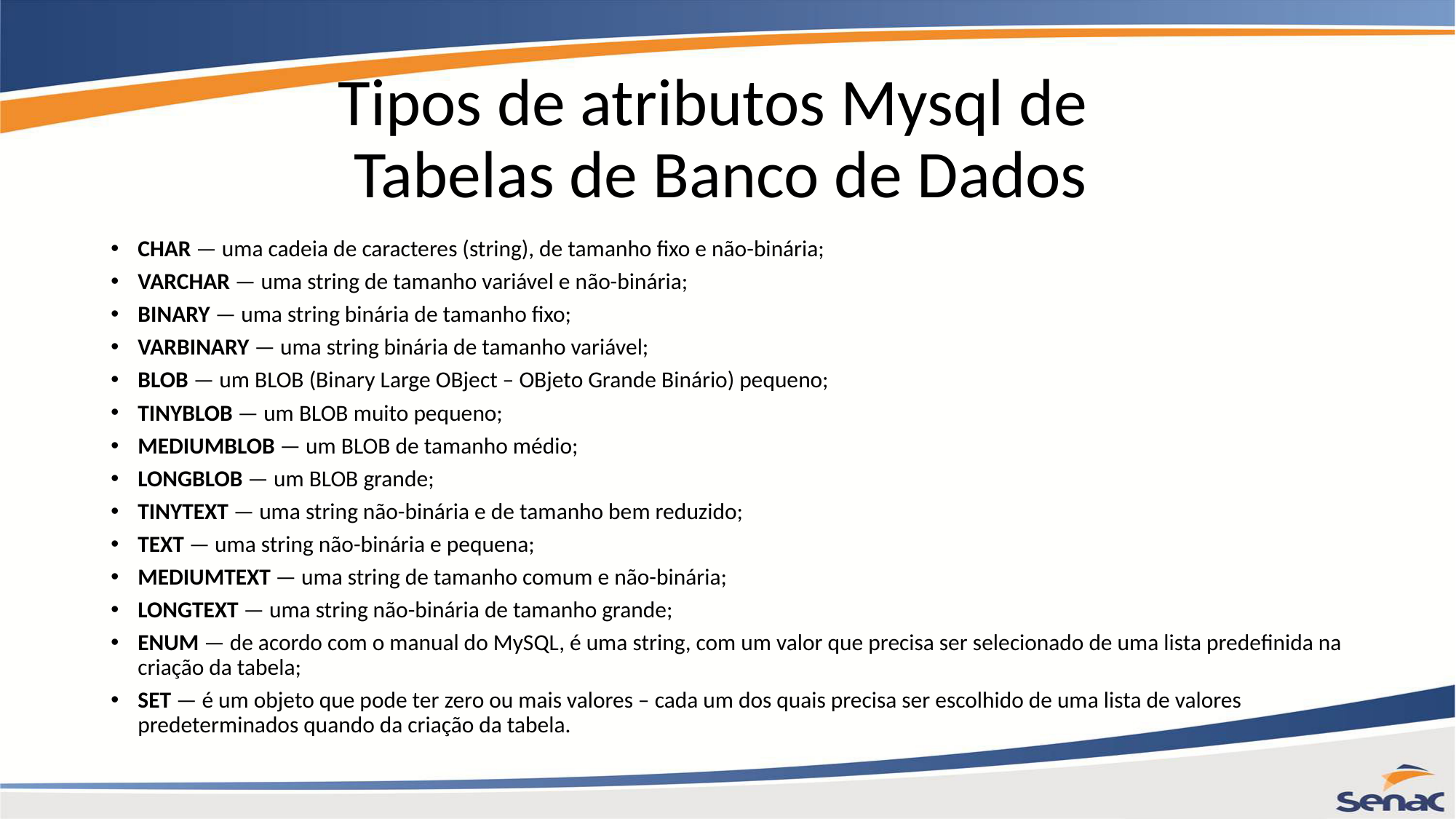

# Tipos de atributos Mysql de Tabelas de Banco de Dados
CHAR — uma cadeia de caracteres (string), de tamanho fixo e não-binária;
VARCHAR — uma string de tamanho variável e não-binária;
BINARY — uma string binária de tamanho fixo;
VARBINARY — uma string binária de tamanho variável;
BLOB — um BLOB (Binary Large OBject – OBjeto Grande Binário) pequeno;
TINYBLOB — um BLOB muito pequeno;
MEDIUMBLOB — um BLOB de tamanho médio;
LONGBLOB — um BLOB grande;
TINYTEXT — uma string não-binária e de tamanho bem reduzido;
TEXT — uma string não-binária e pequena;
MEDIUMTEXT — uma string de tamanho comum e não-binária;
LONGTEXT — uma string não-binária de tamanho grande;
ENUM — de acordo com o manual do MySQL, é uma string, com um valor que precisa ser selecionado de uma lista predefinida na criação da tabela;
SET — é um objeto que pode ter zero ou mais valores – cada um dos quais precisa ser escolhido de uma lista de valores predeterminados quando da criação da tabela.